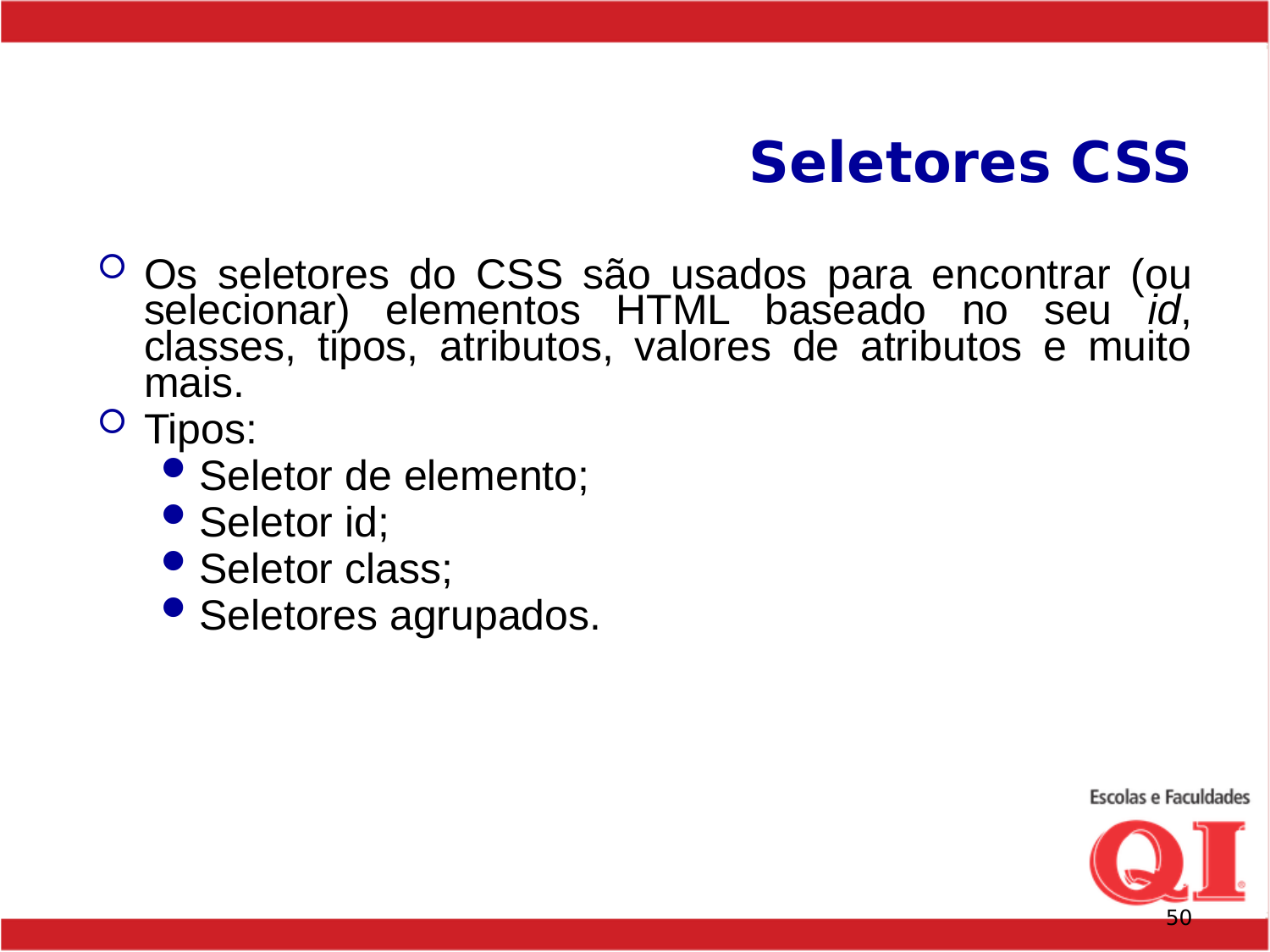

# Seletores CSS
Os seletores do CSS são usados para encontrar (ou selecionar) elementos HTML baseado no seu id, classes, tipos, atributos, valores de atributos e muito mais.
Tipos:
Seletor de elemento;
Seletor id;
Seletor class;
Seletores agrupados.
50